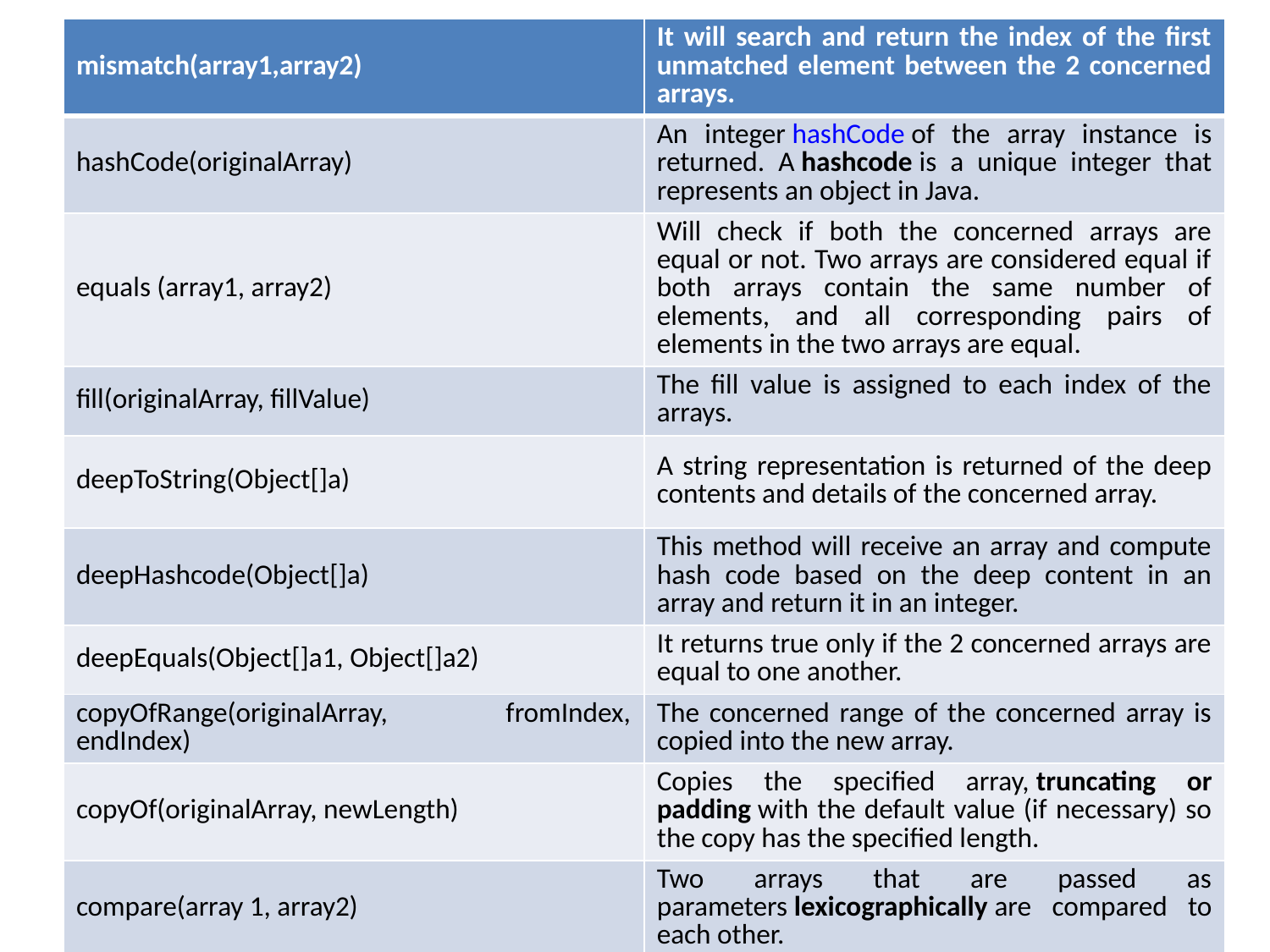

| mismatch(array1,array2) | It will search and return the index of the first unmatched element between the 2 concerned arrays. |
| --- | --- |
| hashCode(originalArray) | An integer hashCode of the array instance is returned. A hashcode is a unique integer that represents an object in Java. |
| equals (array1, array2) | Will check if both the concerned arrays are equal or not. Two arrays are considered equal if both arrays contain the same number of elements, and all corresponding pairs of elements in the two arrays are equal. |
| fill(originalArray, fillValue) | The fill value is assigned to each index of the arrays. |
| deepToString(Object[]a) | A string representation is returned of the deep contents and details of the concerned array. |
| deepHashcode(Object[]a) | This method will receive an array and compute hash code based on the deep content in an array and return it in an integer. |
| deepEquals(Object[]a1, Object[]a2) | It returns true only if the 2 concerned arrays are equal to one another. |
| copyOfRange(originalArray, fromIndex, endIndex) | The concerned range of the concerned array is copied into the new array. |
| copyOf(originalArray, newLength) | Copies the specified array, truncating or padding with the default value (if necessary) so the copy has the specified length. |
| compare(array 1, array2) | Two arrays that are passed as parameters lexicographically are compared to each other. |